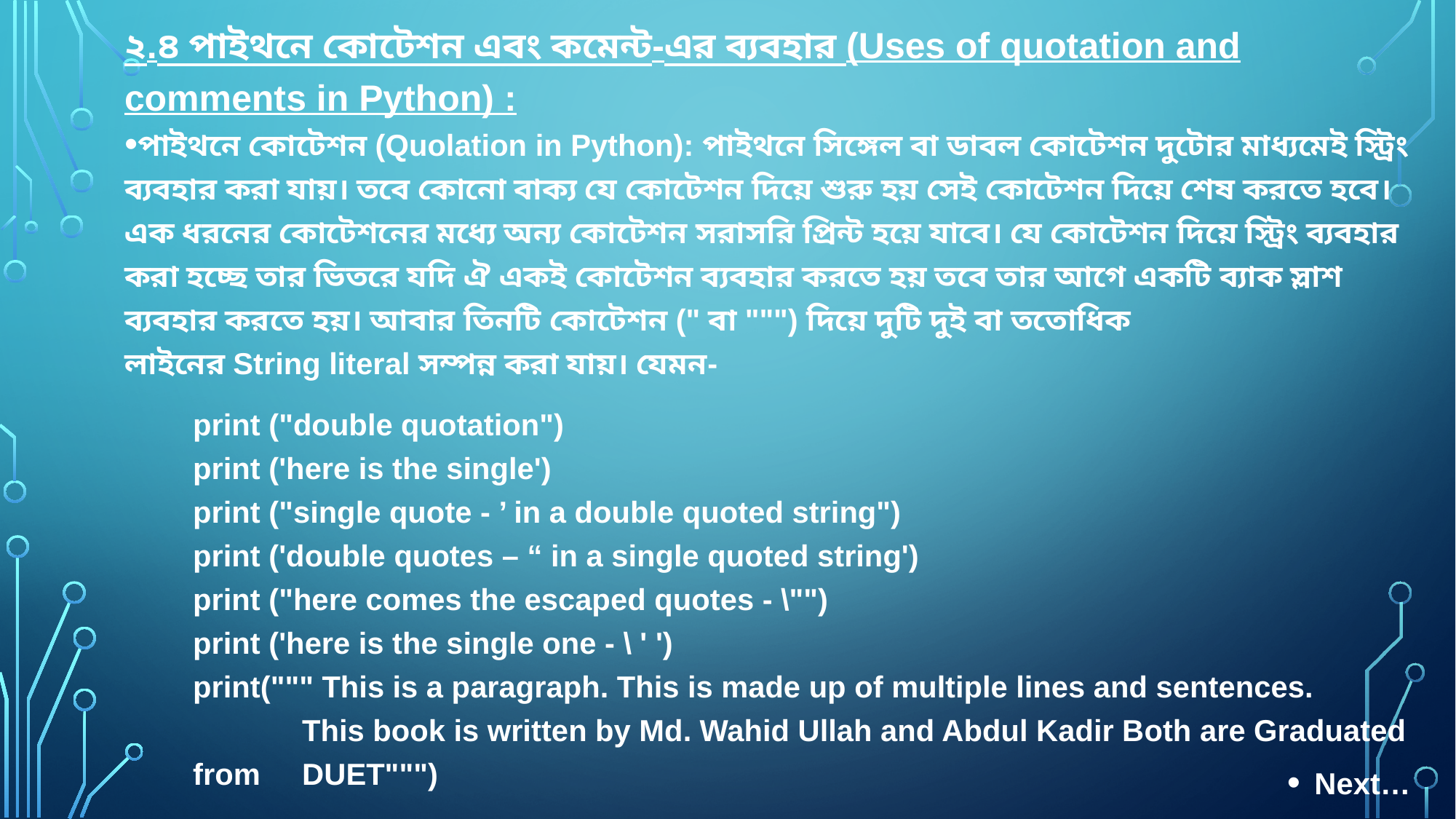

২.৪ পাইথনে কোটেশন এবং কমেন্ট-এর ব্যবহার (Uses of quotation and comments in Python) :
পাইথনে কোটেশন (Quolation in Python): পাইথনে সিঙ্গেল বা ডাবল কোটেশন দুটোর মাধ্যমেই স্ট্রিং ব্যবহার করা যায়। তবে কোনো বাক্য যে কোটেশন দিয়ে শুরু হয় সেই কোটেশন দিয়ে শেষ করতে হবে। এক ধরনের কোটেশনের মধ্যে অন্য কোটেশন সরাসরি প্রিন্ট হয়ে যাবে। যে কোটেশন দিয়ে স্ট্রিং ব্যবহার করা হচ্ছে তার ভিতরে যদি ঐ একই কোটেশন ব্যবহার করতে হয় তবে তার আগে একটি ব্যাক স্লাশ ব্যবহার করতে হয়। আবার তিনটি কোটেশন (" বা """) দিয়ে দুটি দুই বা ততোধিক
লাইনের String literal সম্পন্ন করা যায়। যেমন-
print ("double quotation")
print ('here is the single')
print ("single quote - ’ in a double quoted string")
print ('double quotes – “ in a single quoted string')
print ("here comes the escaped quotes - \"")
print ('here is the single one - \ ' ')
print(""" This is a paragraph. This is made up of multiple lines and sentences.
	This book is written by Md. Wahid Ullah and Abdul Kadir Both are Graduated from 	DUET""")
Next…